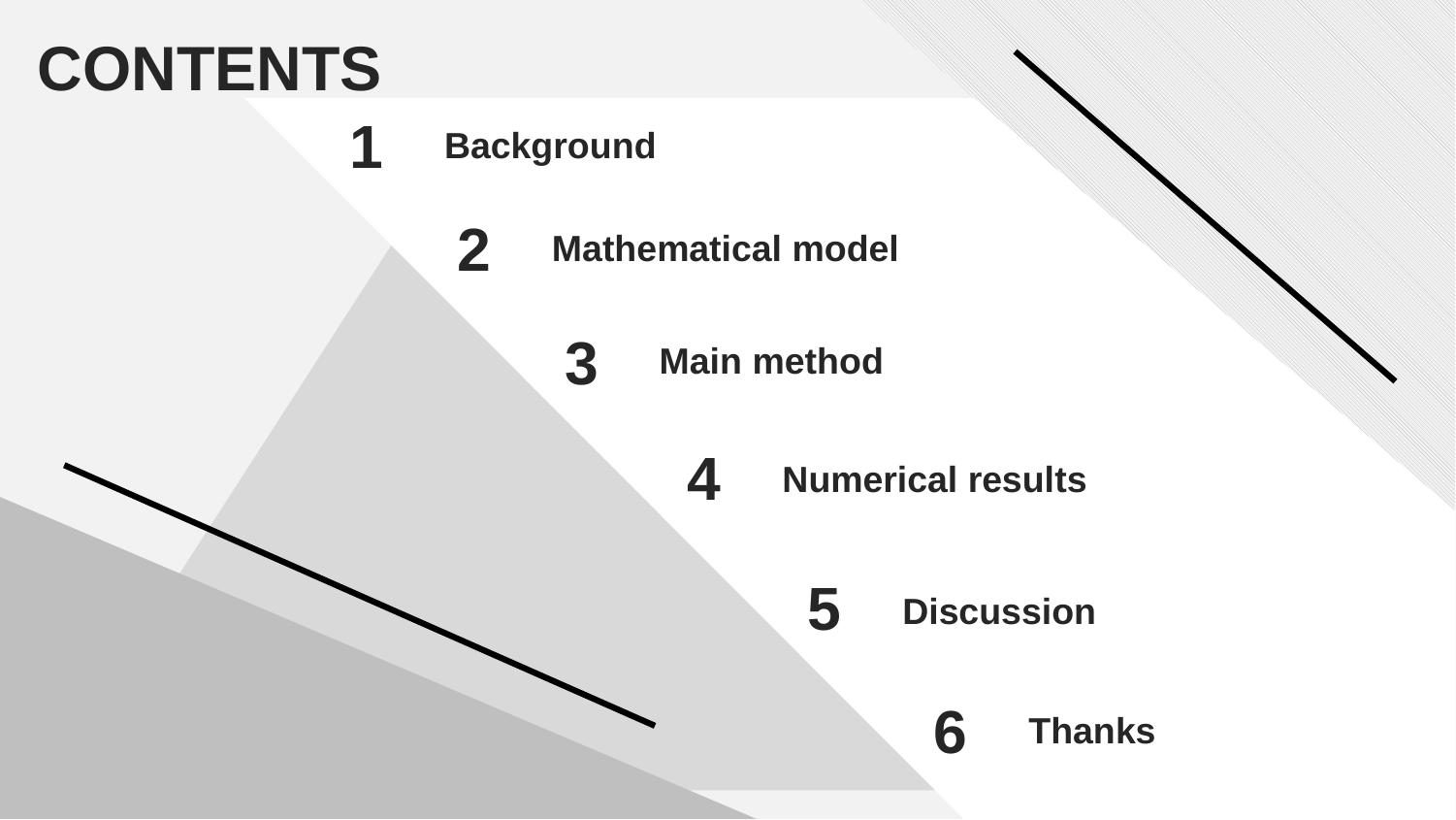

CONTENTS
Background
1
Mathematical model
2
Main method
3
Numerical results
4
Discussion
5
6
Thanks